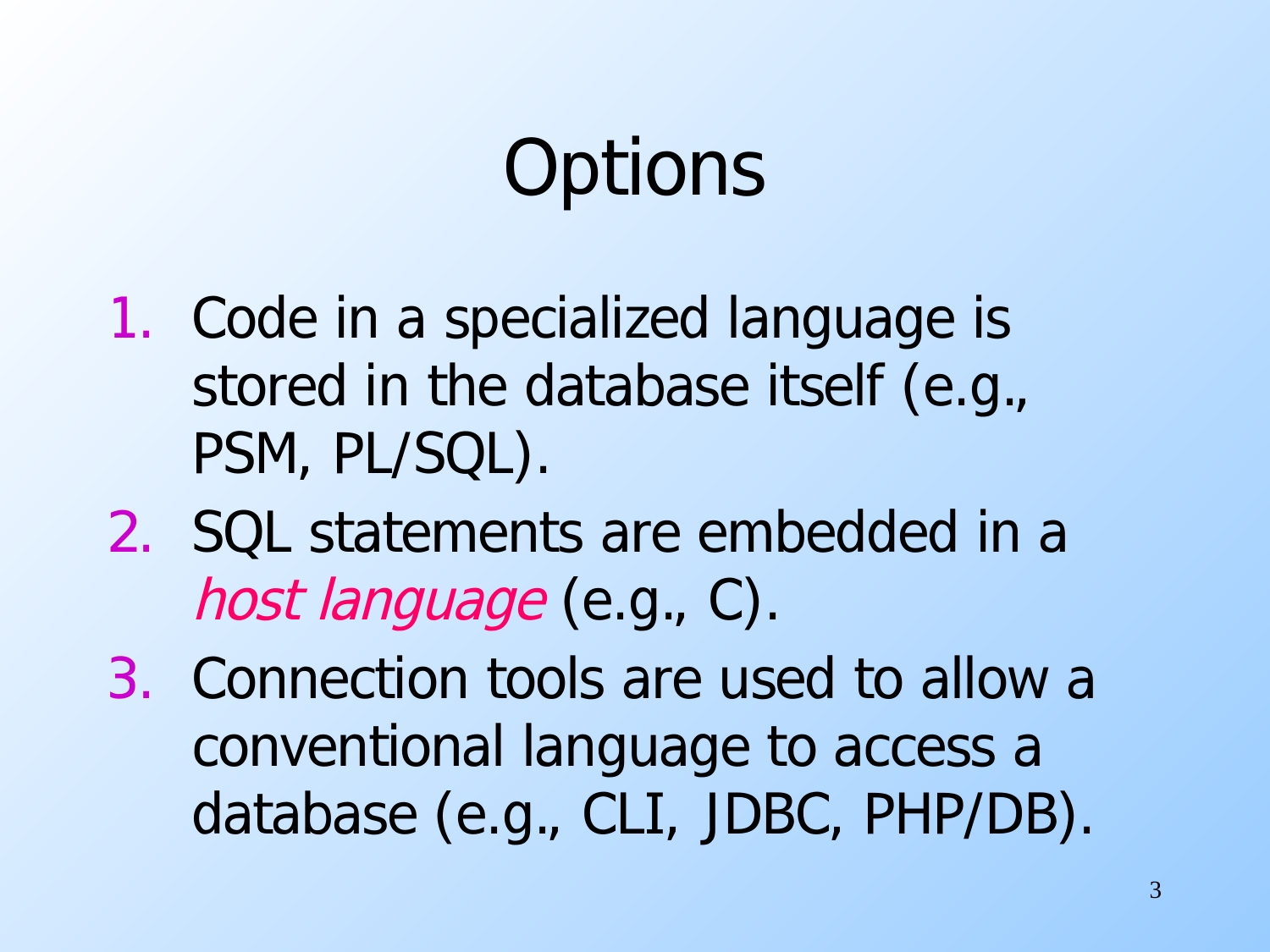

# Options
Code in a specialized language is stored in the database itself (e.g., PSM, PL/SQL).
SQL statements are embedded in a host language (e.g., C).
Connection tools are used to allow a conventional language to access a database (e.g., CLI, JDBC, PHP/DB).
3